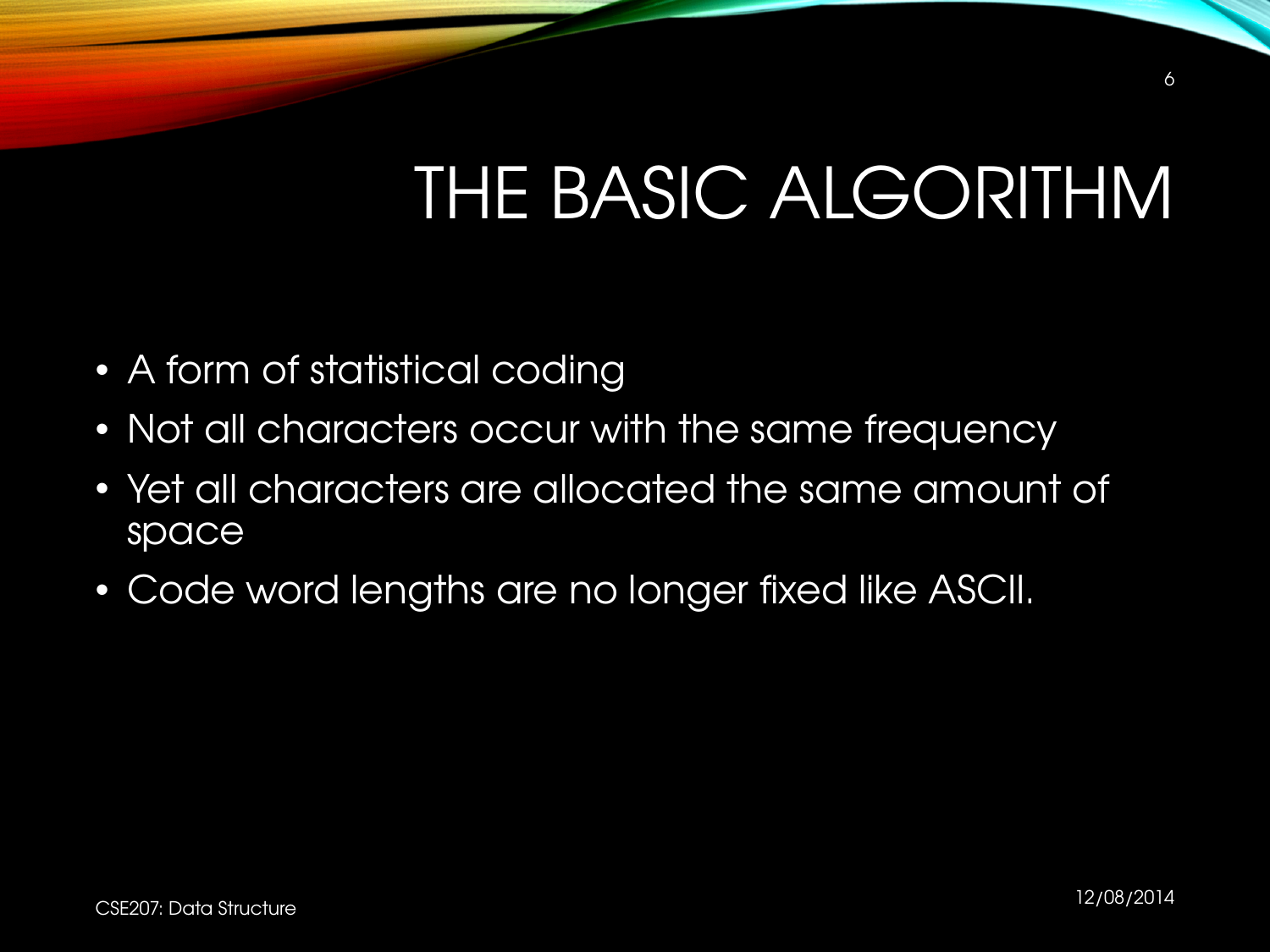

6
# The Basic Algorithm
A form of statistical coding
Not all characters occur with the same frequency
Yet all characters are allocated the same amount of space
Code word lengths are no longer fixed like ASCII.

CSE207: Data Structure
12/08/2014